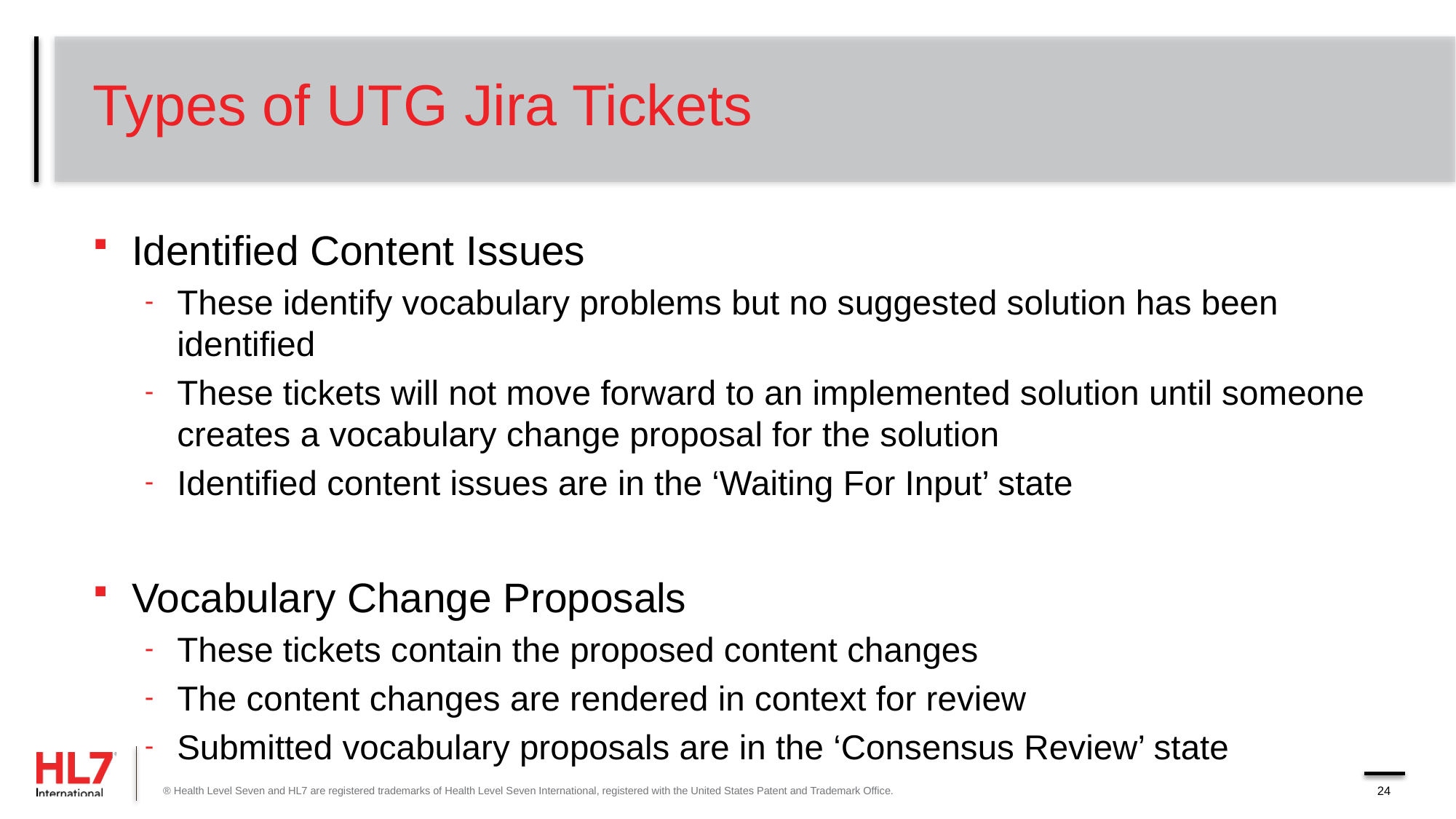

# Types of UTG Jira Tickets
Identified Content Issues
These identify vocabulary problems but no suggested solution has been identified
These tickets will not move forward to an implemented solution until someone creates a vocabulary change proposal for the solution
Identified content issues are in the ‘Waiting For Input’ state

Vocabulary Change Proposals
These tickets contain the proposed content changes
The content changes are rendered in context for review
Submitted vocabulary proposals are in the ‘Consensus Review’ state

® Health Level Seven and HL7 are registered trademarks of Health Level Seven International, registered with the United States Patent and Trademark Office.
24